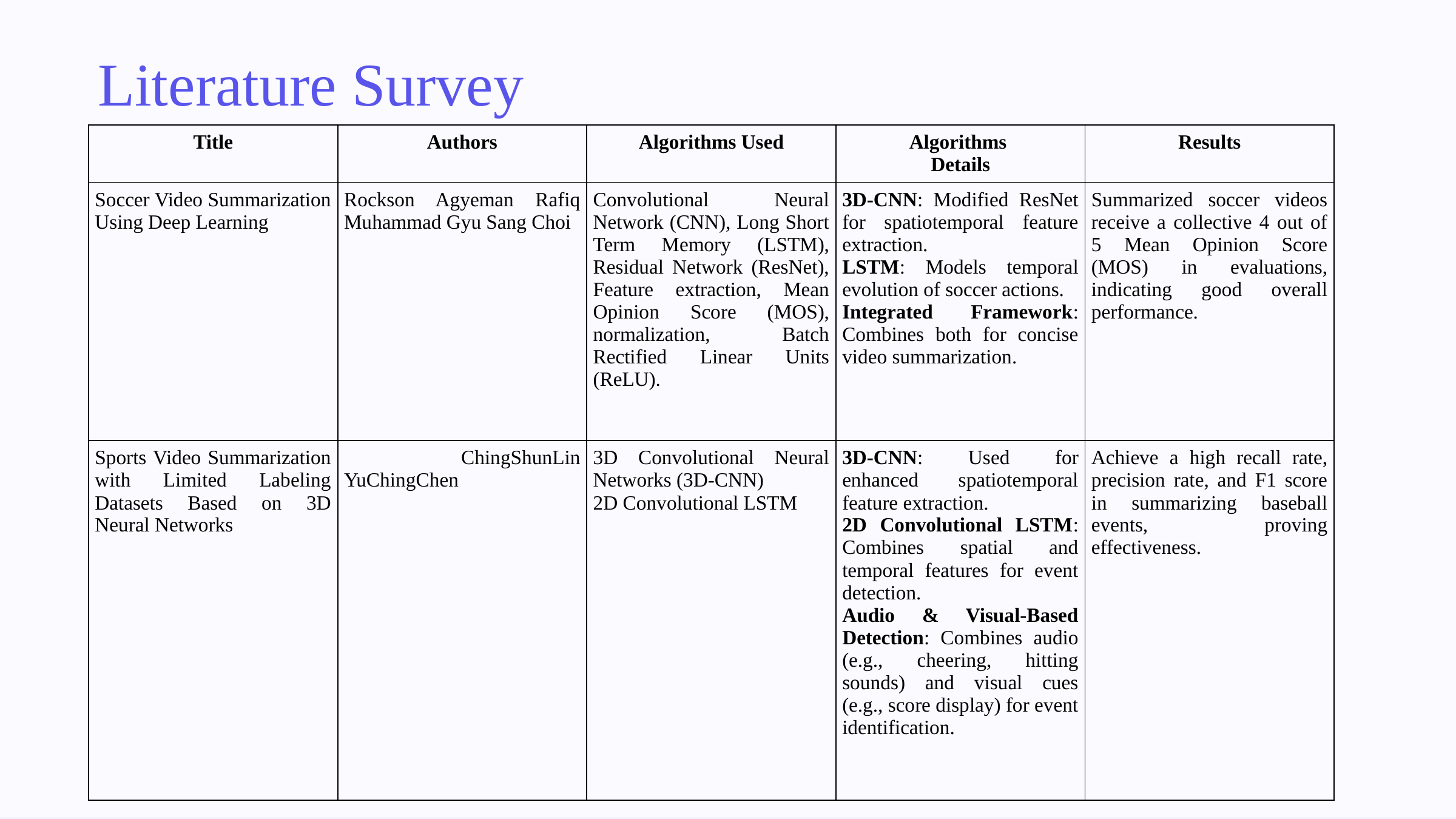

Literature Survey

| Title | Authors | Algorithms Used | Algorithms Details | Results |
| --- | --- | --- | --- | --- |
| Soccer Video Summarization Using Deep Learning | Rockson Agyeman Rafiq Muhammad Gyu Sang Choi | Convolutional Neural Network (CNN), Long Short Term Memory (LSTM), Residual Network (ResNet), Feature extraction, Mean Opinion Score (MOS), normalization, Batch Rectified Linear Units (ReLU). | 3D-CNN: Modified ResNet for spatiotemporal feature extraction. LSTM: Models temporal evolution of soccer actions. Integrated Framework: Combines both for concise video summarization. | Summarized soccer videos receive a collective 4 out of 5 Mean Opinion Score (MOS) in evaluations, indicating good overall performance. |
| Sports Video Summarization with Limited Labeling Datasets Based on 3D Neural Networks | ChingShunLin YuChingChen | 3D Convolutional Neural Networks (3D-CNN) 2D Convolutional LSTM | 3D-CNN: Used for enhanced spatiotemporal feature extraction. 2D Convolutional LSTM: Combines spatial and temporal features for event detection. Audio & Visual-Based Detection: Combines audio (e.g., cheering, hitting sounds) and visual cues (e.g., score display) for event identification. | Achieve a high recall rate, precision rate, and F1 score in summarizing baseball events, proving effectiveness. |